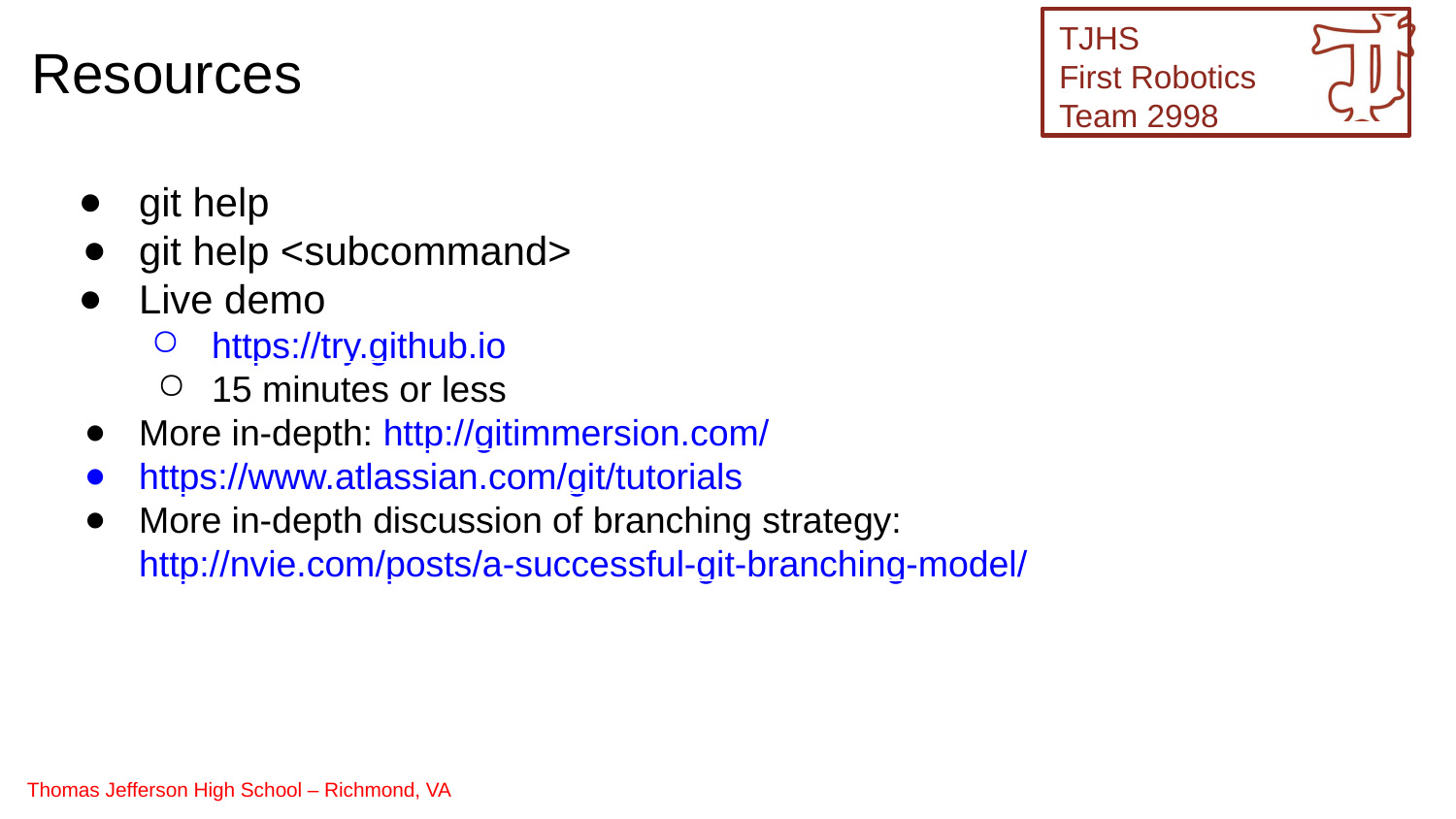

Resources

git help
git help <subcommand>
Live demo
https://try.github.io
15 minutes or less
More in-depth: http://gitimmersion.com/
https://www.atlassian.com/git/tutorials
More in-depth discussion of branching strategy: http://nvie.com/posts/a-successful-git-branching-model/